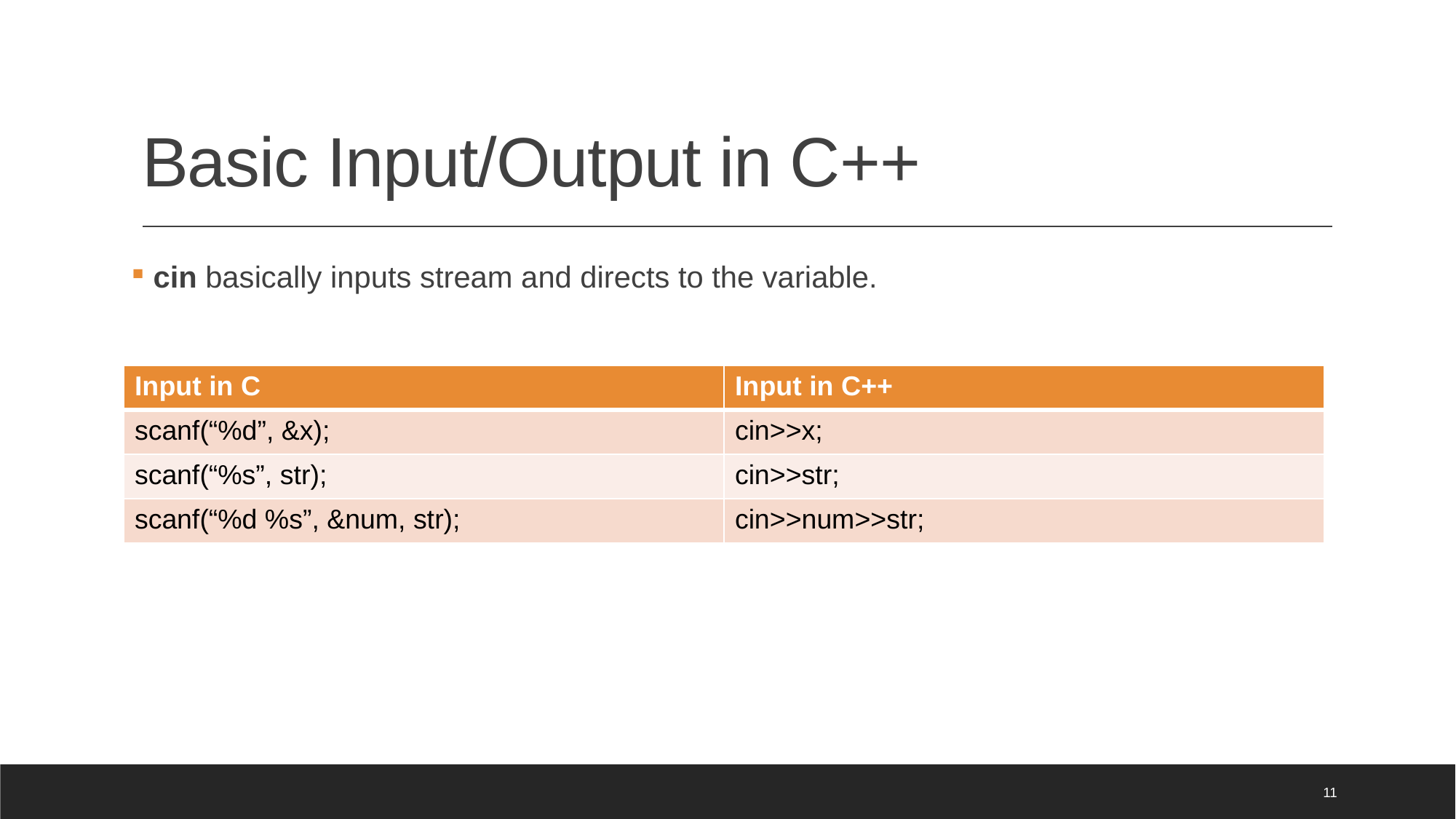

# Basic Input/Output in C++
 cin basically inputs stream and directs to the variable.
| Input in C | Input in C++ |
| --- | --- |
| scanf(“%d”, &x); | cin>>x; |
| scanf(“%s”, str); | cin>>str; |
| scanf(“%d %s”, &num, str); | cin>>num>>str; |
11